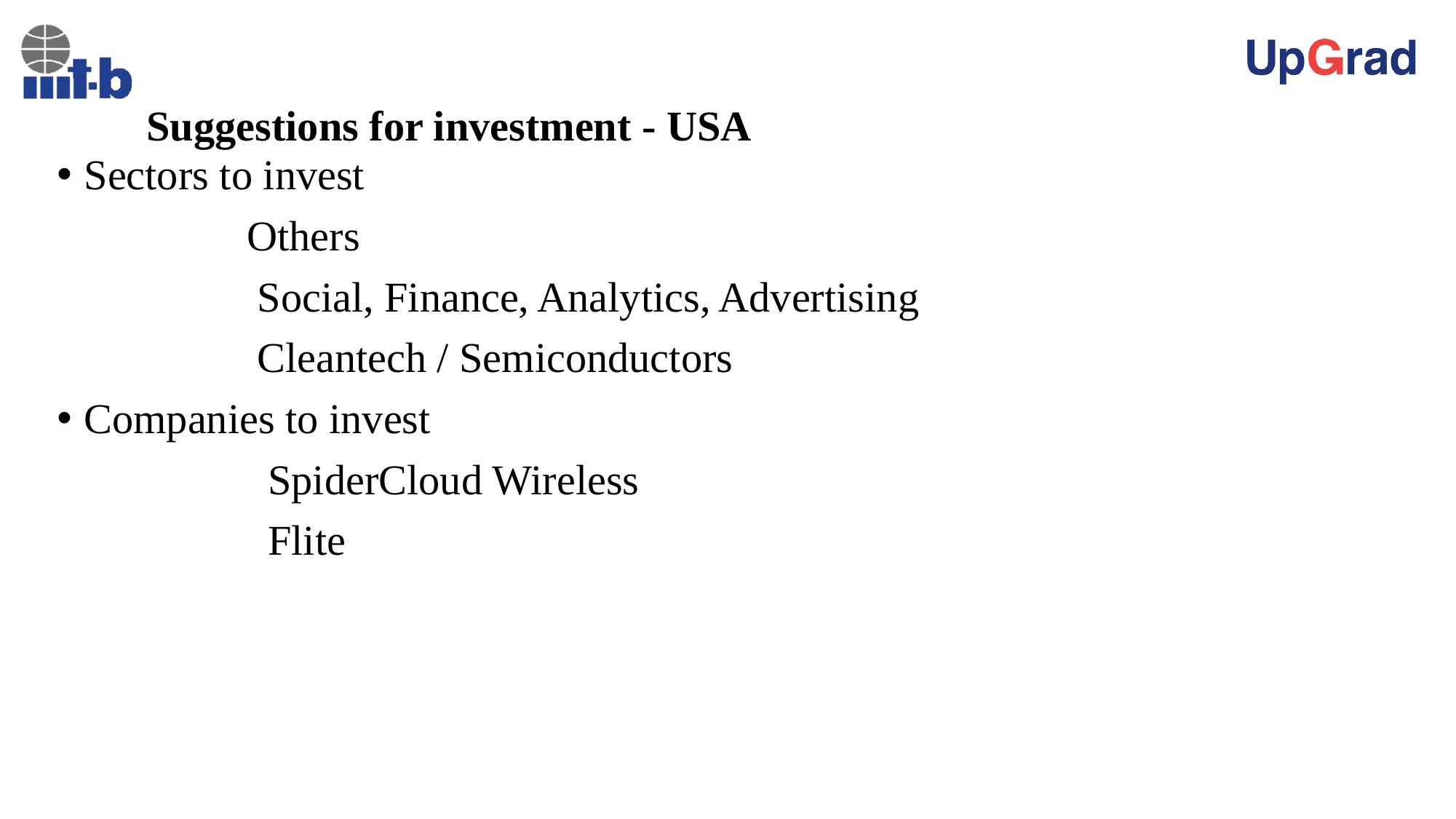

# Suggestions for investment - USA
Sectors to invest
                  Others
                   Social, Finance, Analytics, Advertising
                   Cleantech / Semiconductors
Companies to invest
                    SpiderCloud Wireless
                    Flite